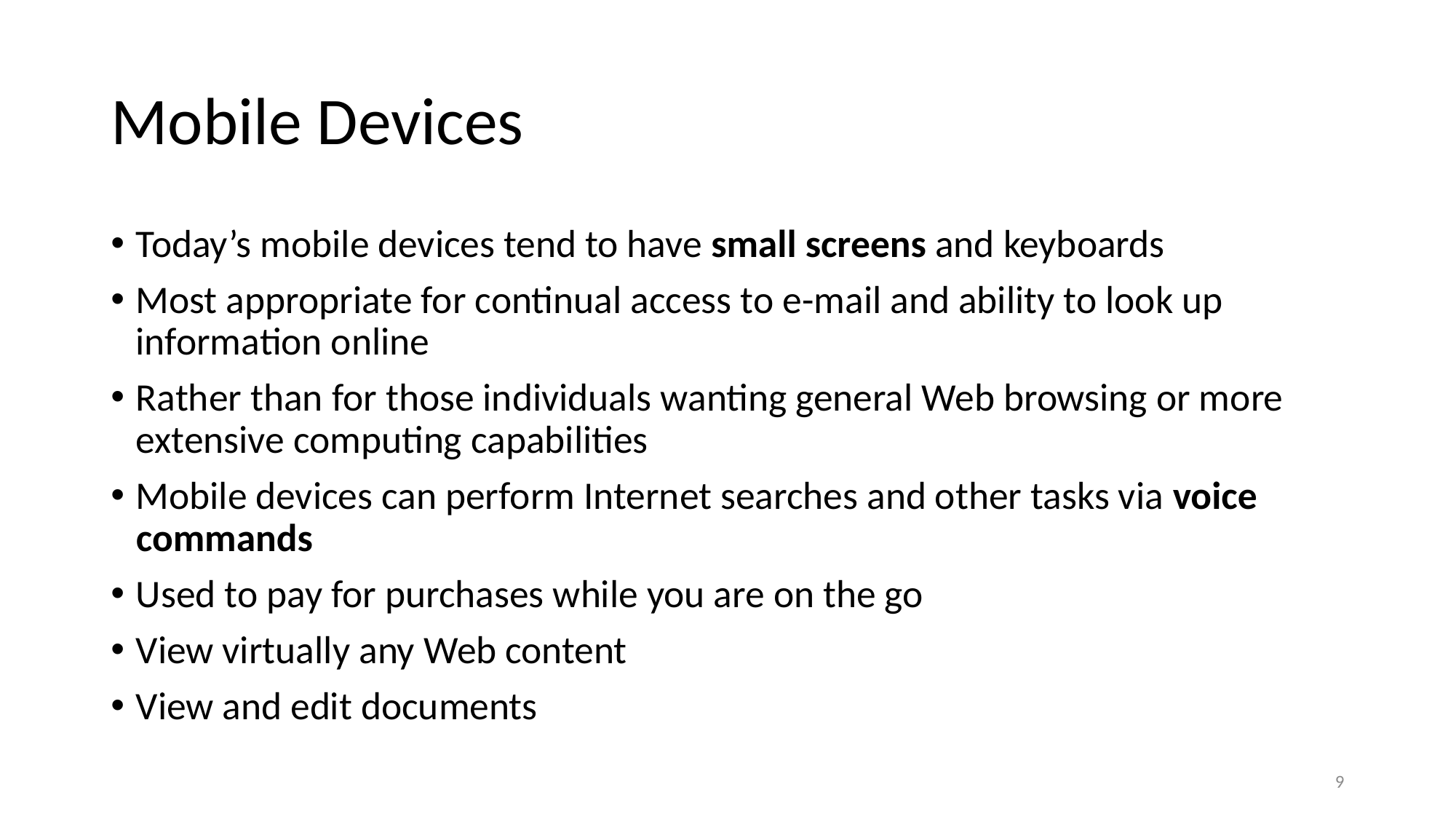

# Mobile Devices
Today’s mobile devices tend to have small screens and keyboards
Most appropriate for continual access to e-mail and ability to look up information online
Rather than for those individuals wanting general Web browsing or more extensive computing capabilities
Mobile devices can perform Internet searches and other tasks via voice commands
Used to pay for purchases while you are on the go
View virtually any Web content
View and edit documents
9